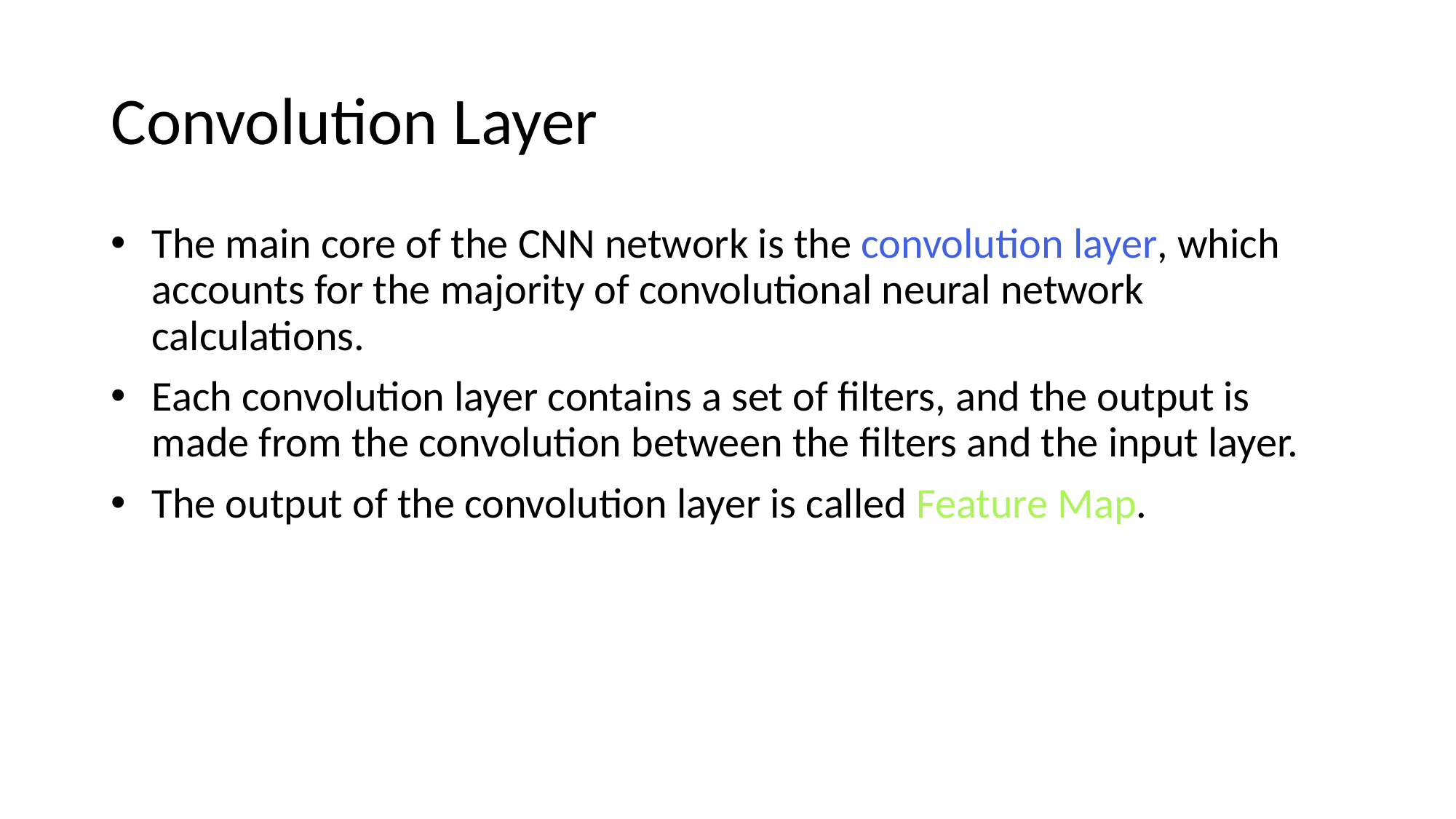

# Convolution Layer
The main core of the CNN network is the convolution layer, which accounts for the majority of convolutional neural network calculations.
Each convolution layer contains a set of filters, and the output is made from the convolution between the filters and the input layer.
The output of the convolution layer is called Feature Map.